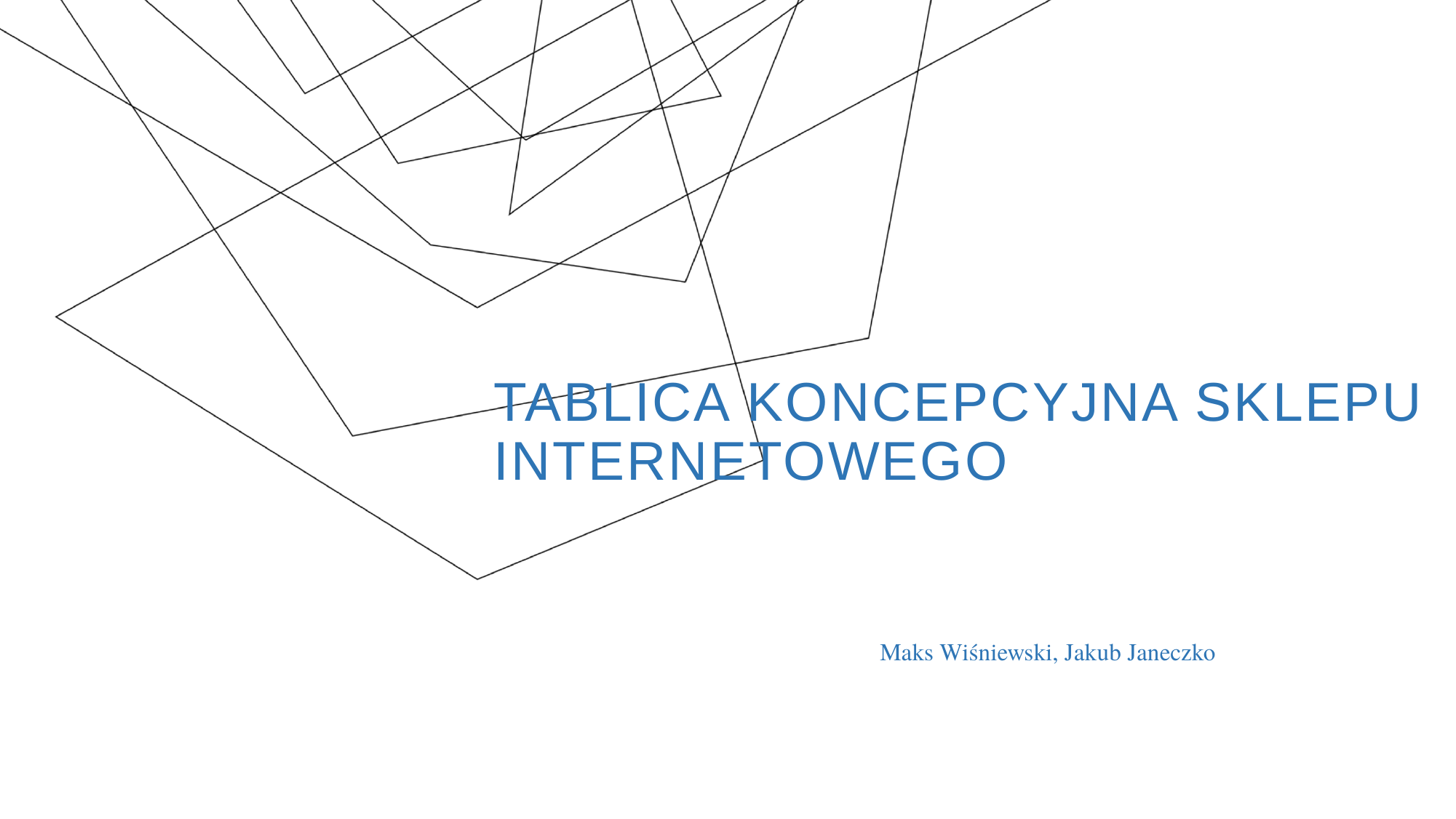

# Tablica koncepcyjna sklepu internetowego
Maks Wiśniewski, Jakub Janeczko